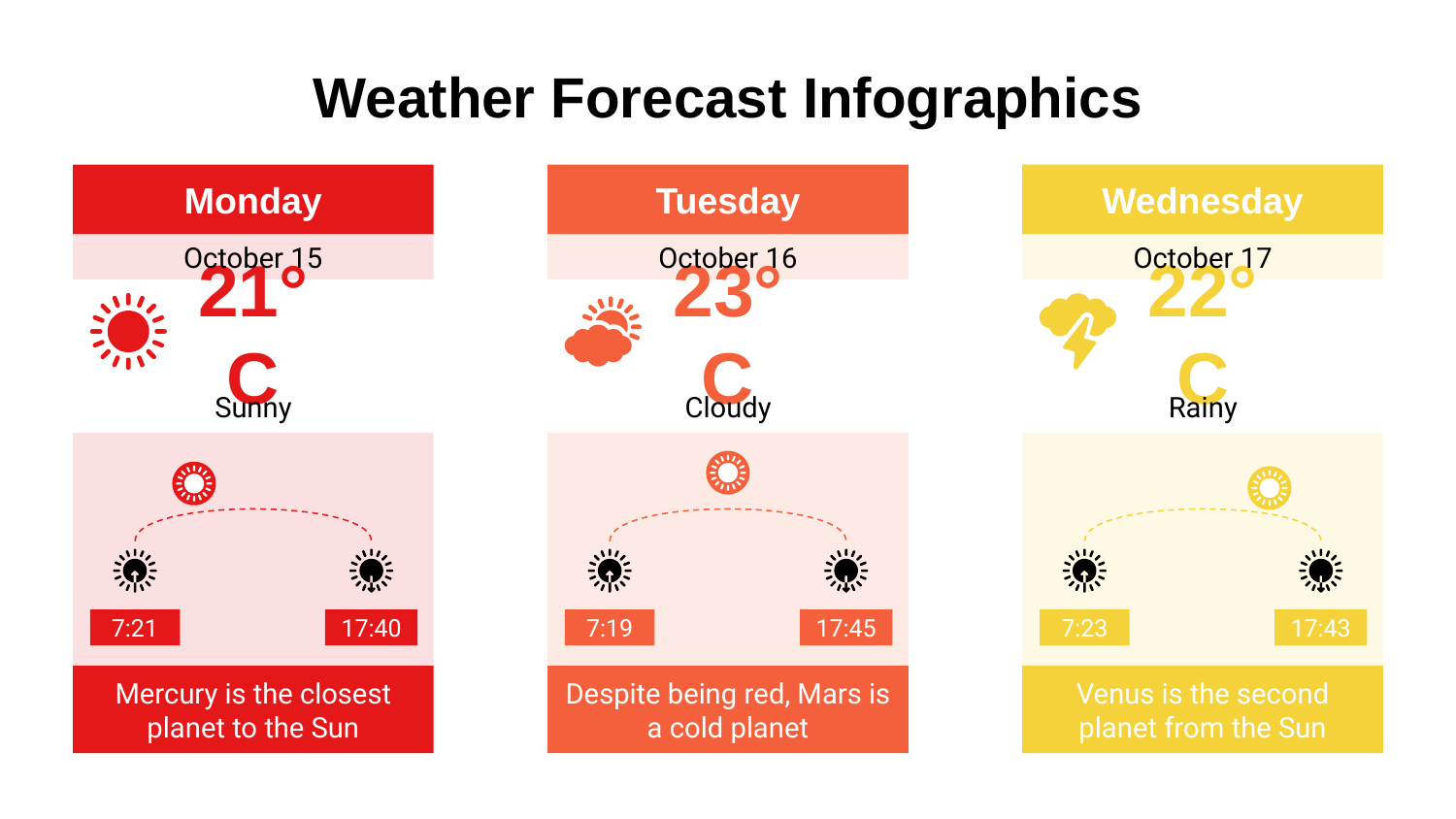

# Weather Forecast Infographics
Monday
October 15
21°C
Sunny
Mercury is the closest planet to the Sun
7:21
17:40
Tuesday
October 16
23°C
Cloudy
7:19
17:45
Despite being red, Mars is a cold planet
Wednesday
October 17
22°C
Rainy
7:23
17:43
Venus is the second planet from the Sun